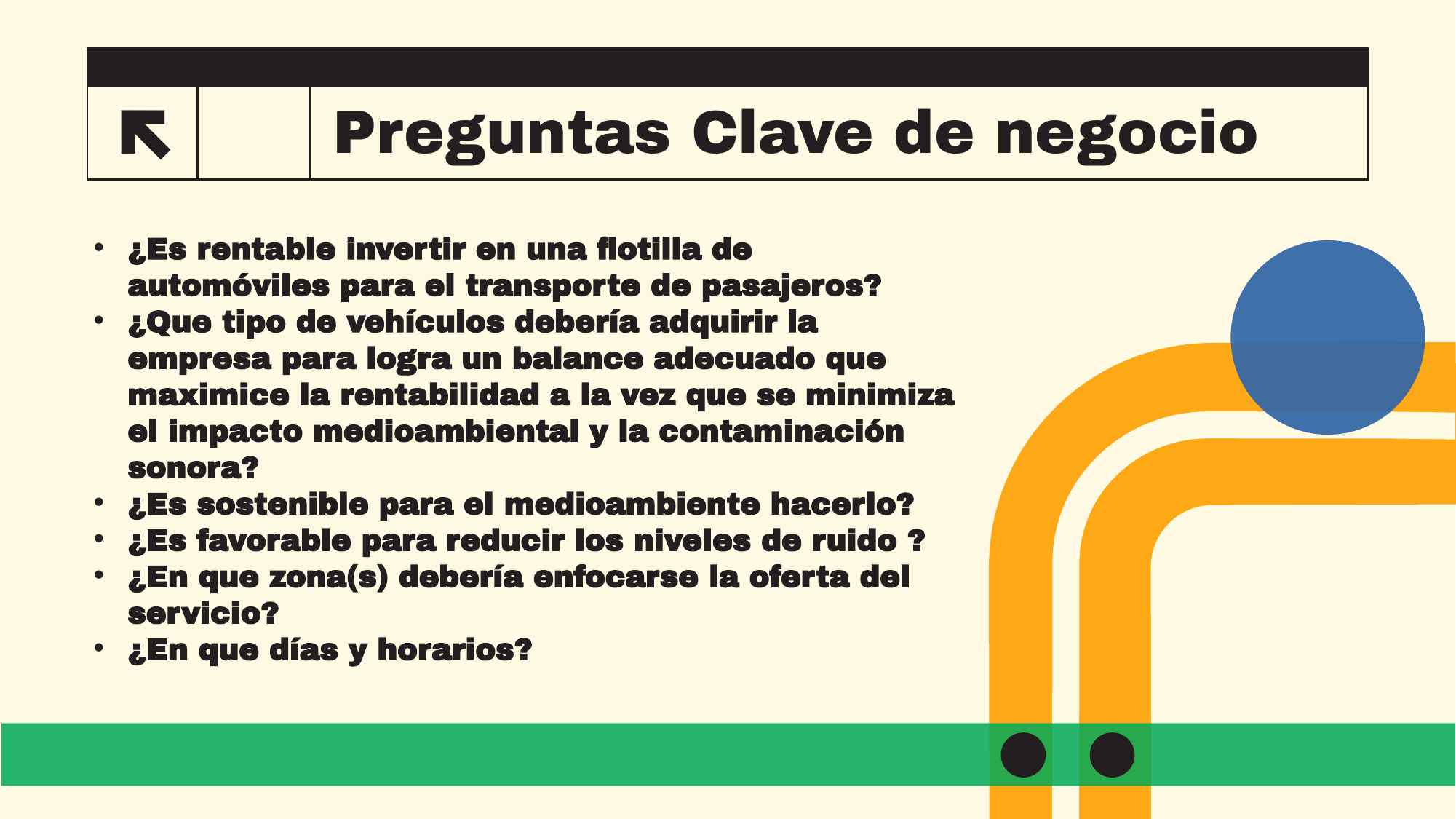

# Preguntas Clave de negocio

3.2
¿Es rentable invertir en una flotilla de automóviles para el transporte de pasajeros?
¿Que tipo de vehículos debería adquirir la empresa para logra un balance adecuado que maximice la rentabilidad a la vez que se minimiza el impacto medioambiental y la contaminación sonora?
¿Es sostenible para el medioambiente hacerlo?
¿Es favorable para reducir los niveles de ruido ?
¿En que zona(s) debería enfocarse la oferta del servicio?
¿En que días y horarios?